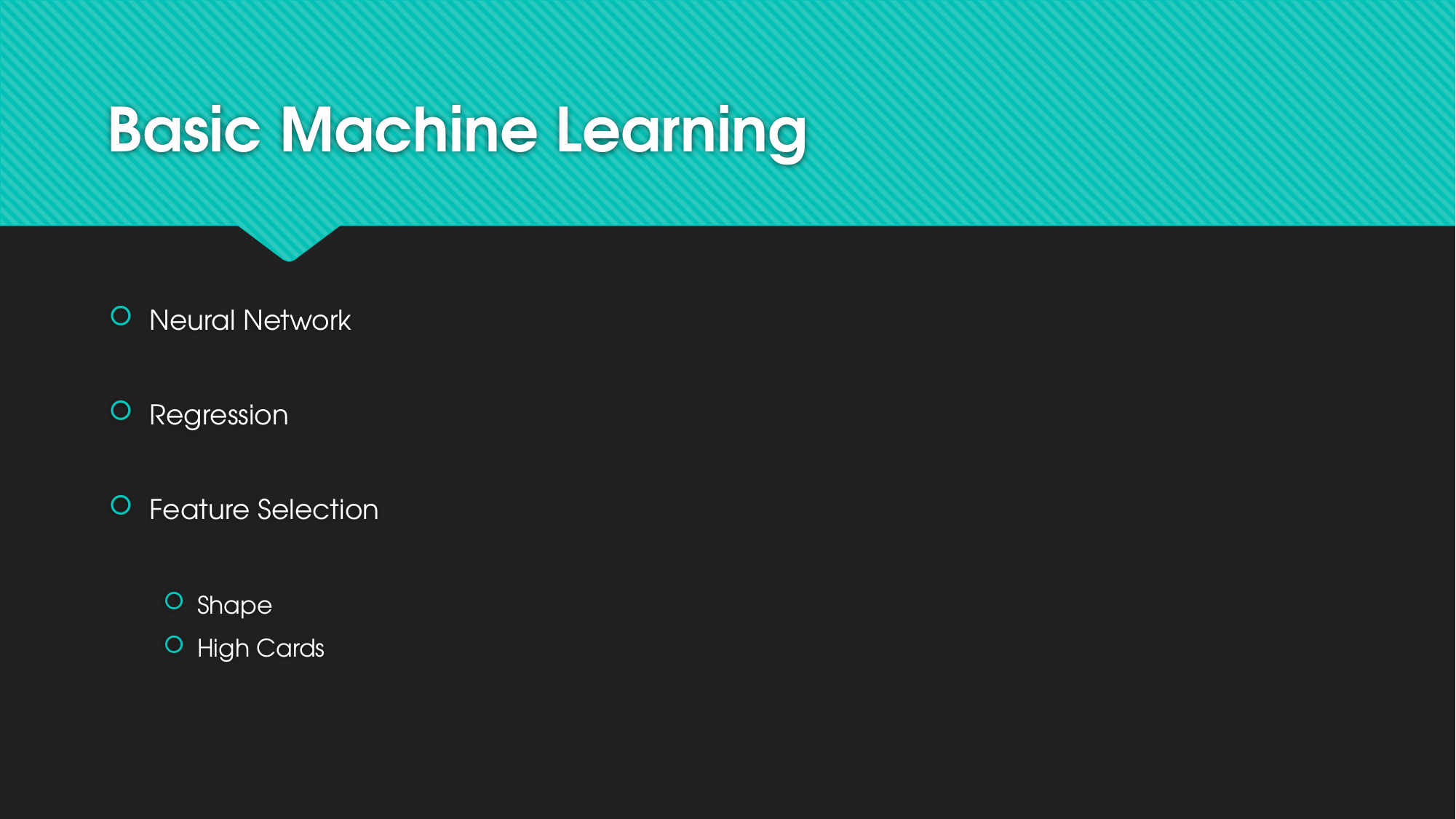

# Basic Machine Learning
Neural Network

Regression

Feature Selection

Shape
High Cards